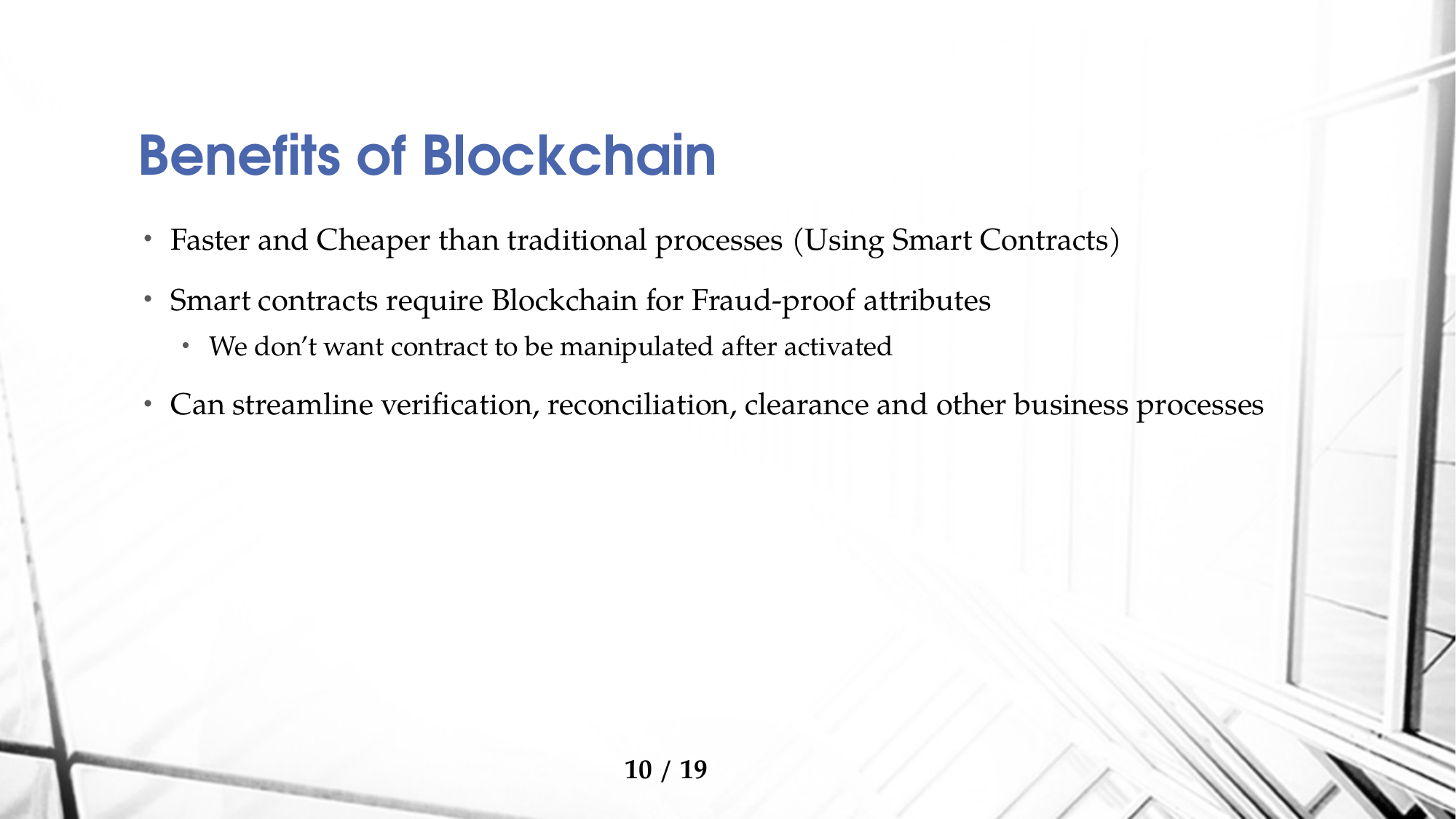

# Benefits of Blockchain
Faster and Cheaper than traditional processes (Using Smart Contracts)
Smart contracts require Blockchain for Fraud-proof attributes
We don’t want contract to be manipulated after activated
Can streamline verification, reconciliation, clearance and other business processes
10 / 19